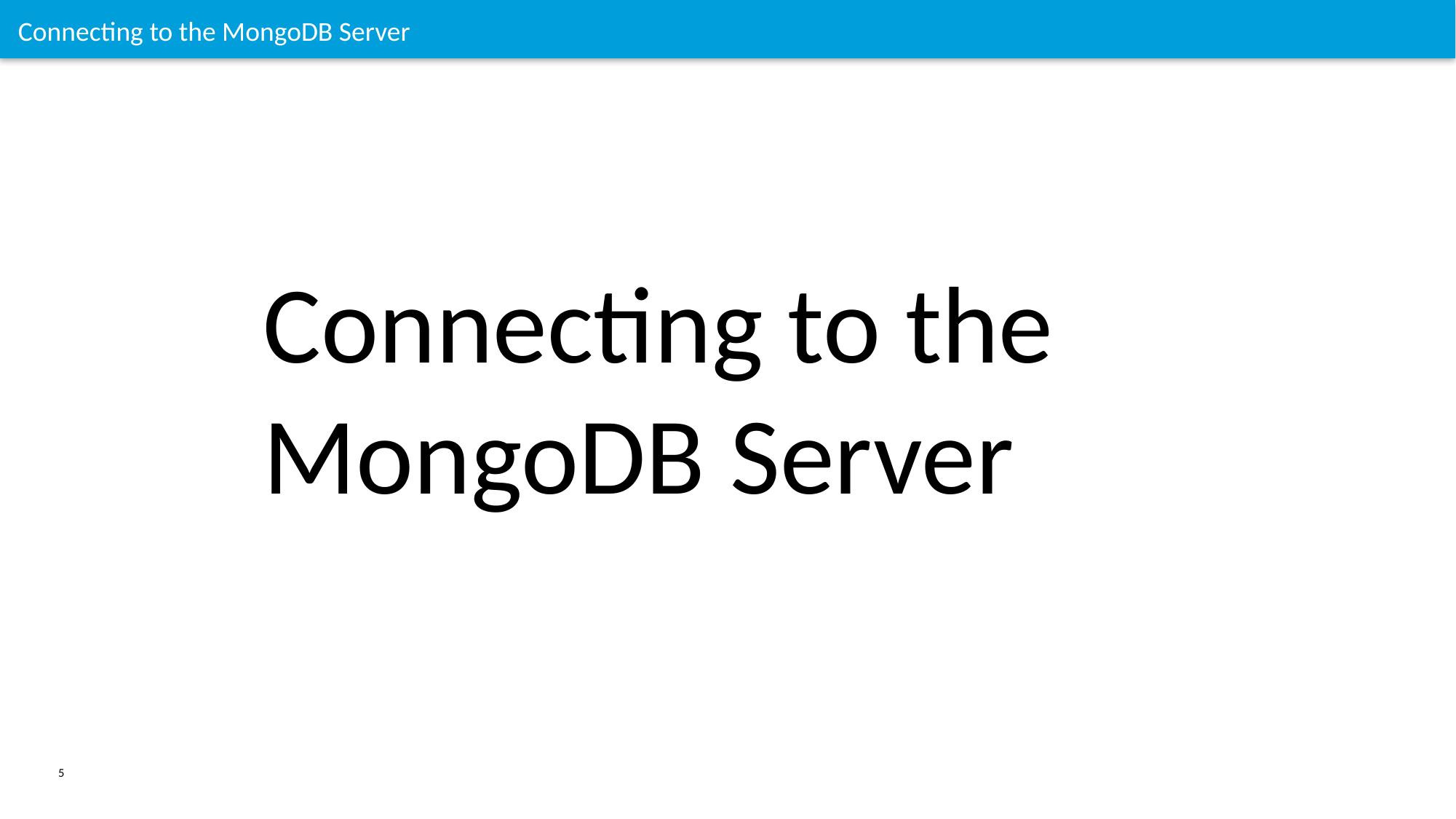

# Connecting to the MongoDB Server
Connecting to the MongoDB Server
5